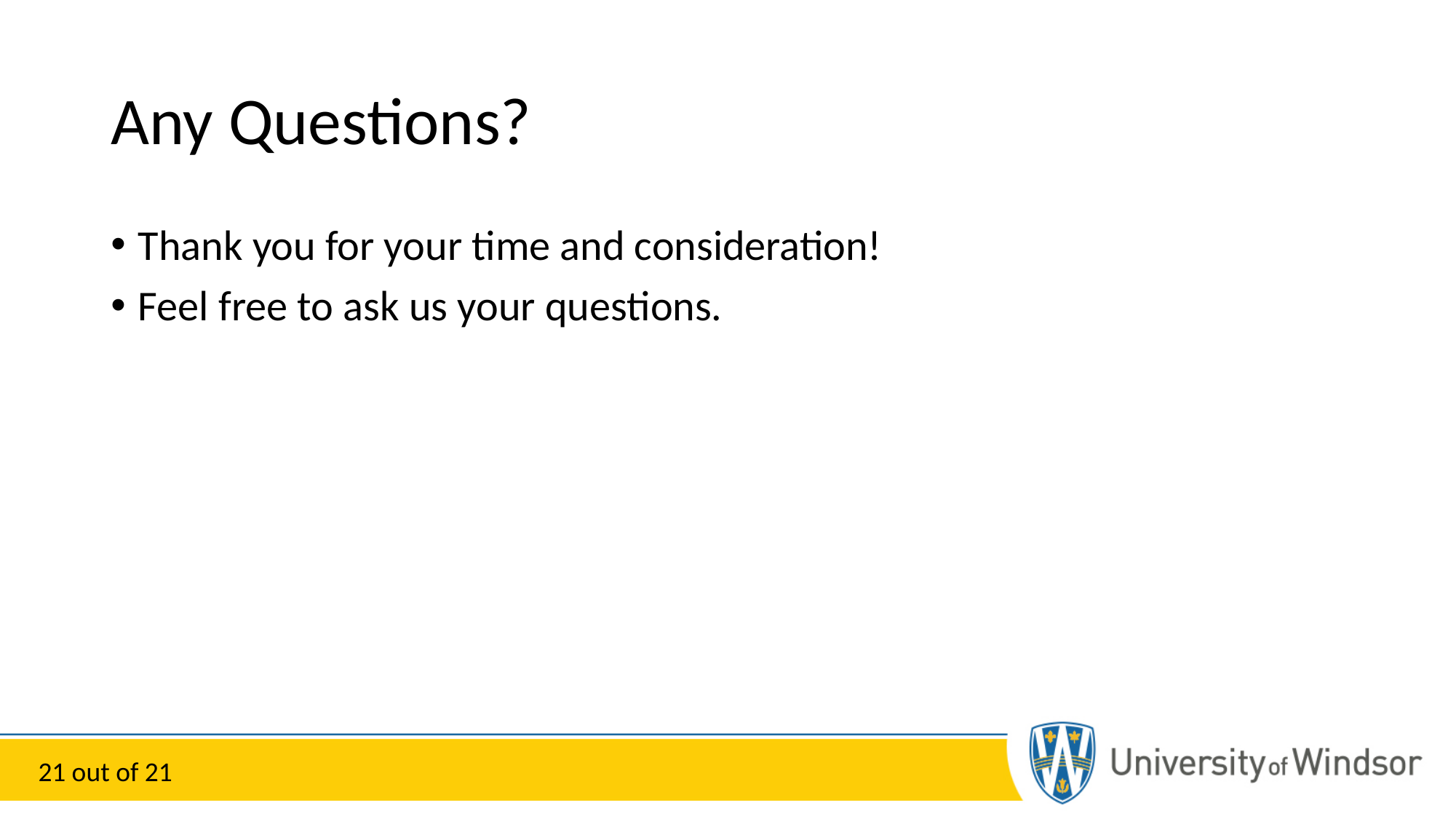

# Any Questions?
Thank you for your time and consideration!
Feel free to ask us your questions.
21 out of 21